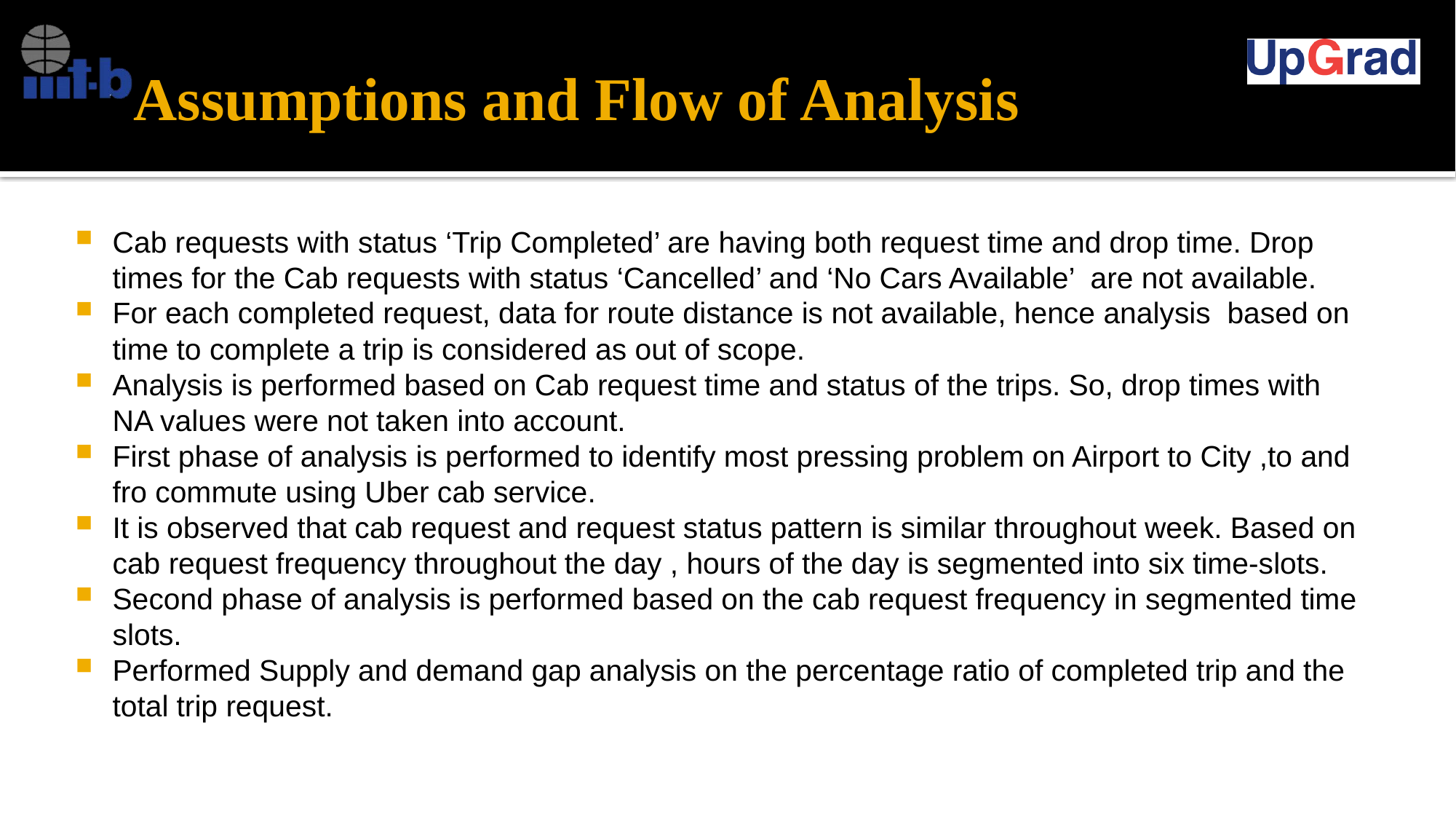

# Assumptions and Flow of Analysis
Cab requests with status ‘Trip Completed’ are having both request time and drop time. Drop times for the Cab requests with status ‘Cancelled’ and ‘No Cars Available’  are not available.
For each completed request, data for route distance is not available, hence analysis  based on time to complete a trip is considered as out of scope.
Analysis is performed based on Cab request time and status of the trips. So, drop times with NA values were not taken into account.
First phase of analysis is performed to identify most pressing problem on Airport to City ,to and fro commute using Uber cab service.
It is observed that cab request and request status pattern is similar throughout week. Based on cab request frequency throughout the day , hours of the day is segmented into six time-slots.
Second phase of analysis is performed based on the cab request frequency in segmented time slots.
Performed Supply and demand gap analysis on the percentage ratio of completed trip and the total trip request.